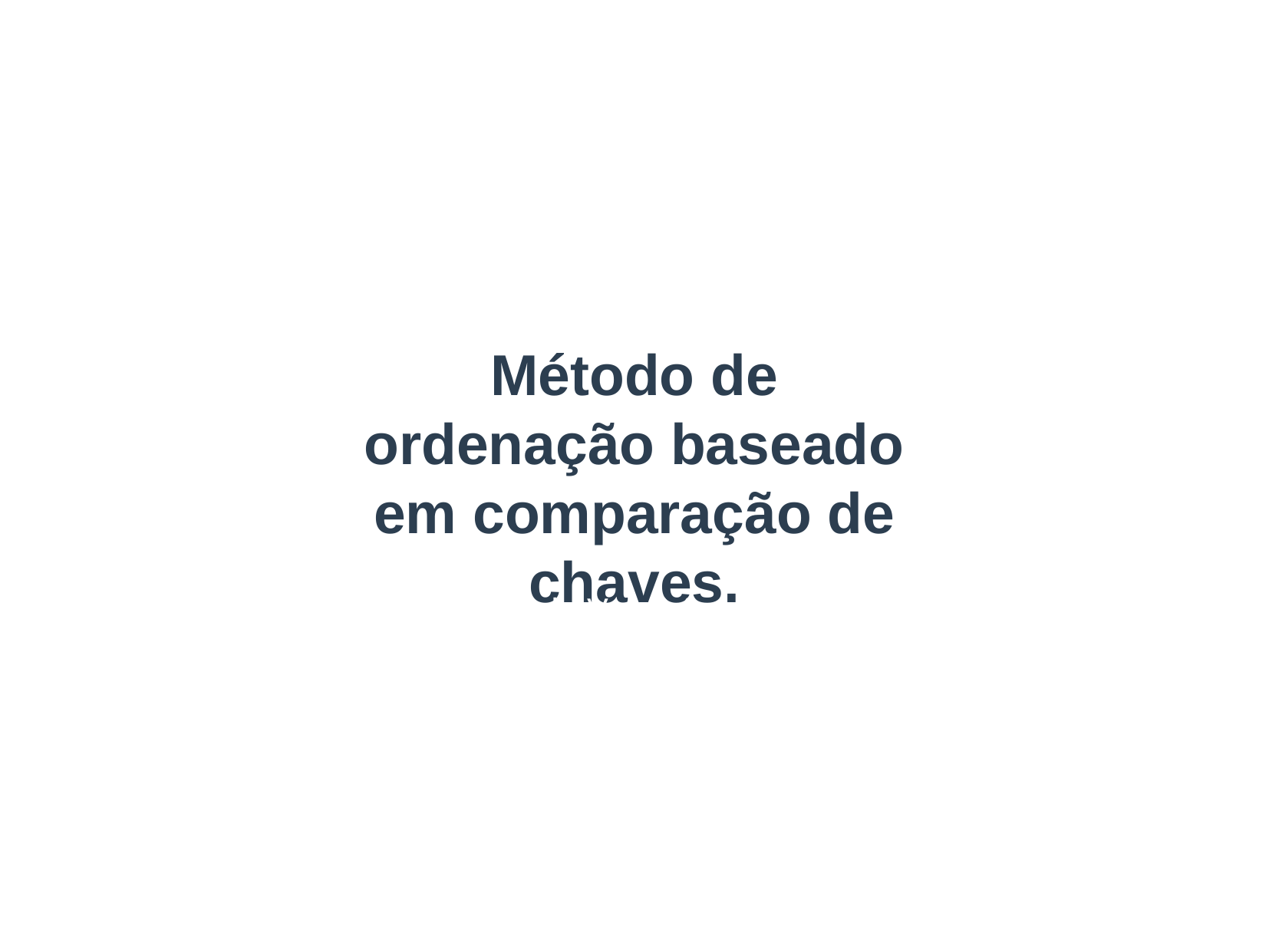

Método de ordenação baseado em comparação de chaves.
void insertion_sort(int vetor[], int tamanhoVetor) {

int escolhido, j, i;

    for (int i = 1; i < tamanhoVetor; i++) {
escolhido = vetor[i];
j = i - 1;

while ((j >= 0) && (vetor[j] > escolhido)) {
vetor[j + 1] = vetor[j];
j--;
}

vetor[j + 1] = escolhido;
}
}

3
 FAETERJ-RIO / 2019